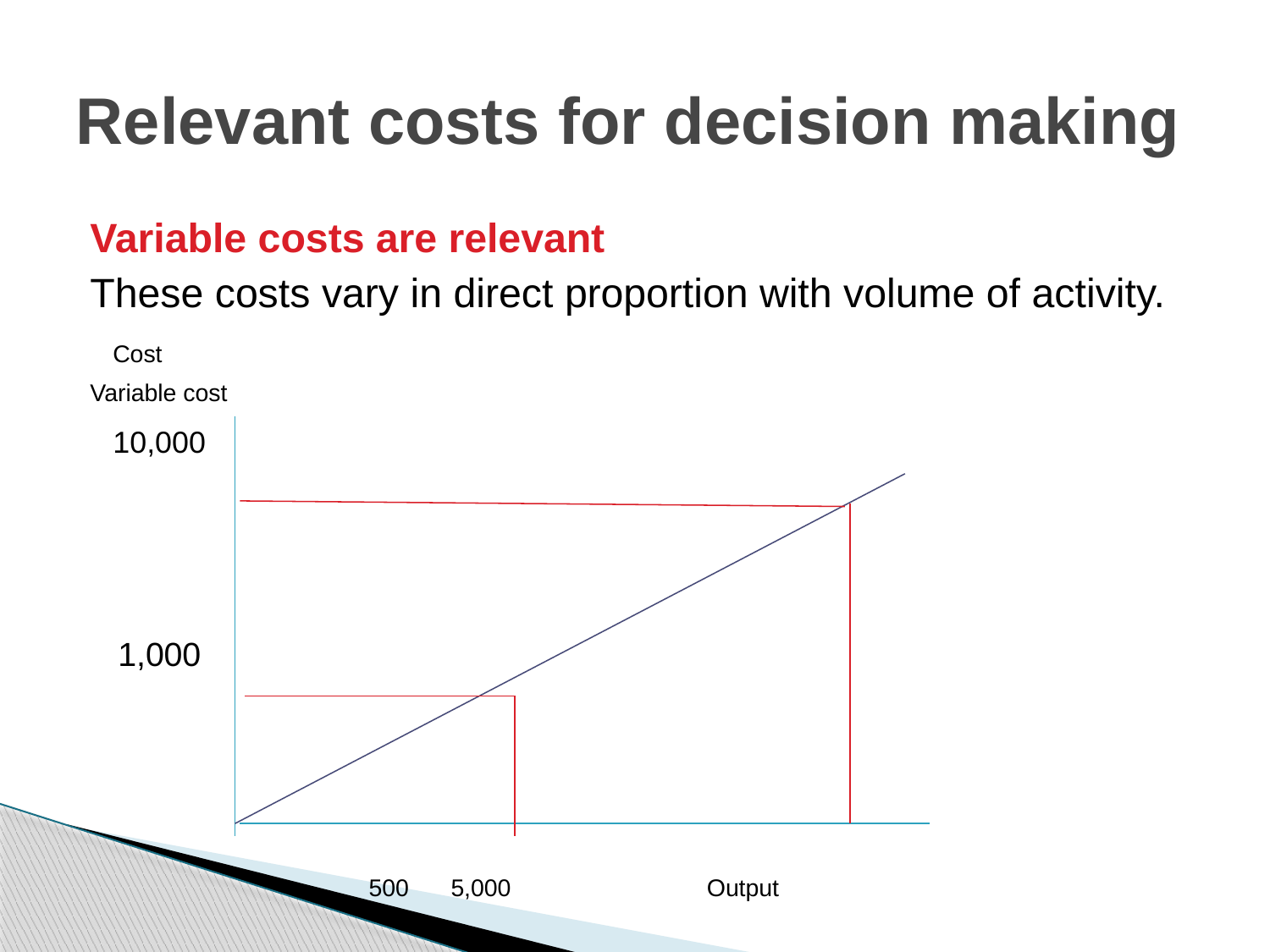

# Relevant costs for decision making
Variable costs are relevant
These costs vary in direct proportion with volume of activity.
  Cost
						Variable cost
  10,000

   1,000

	    500			5,000                             Output